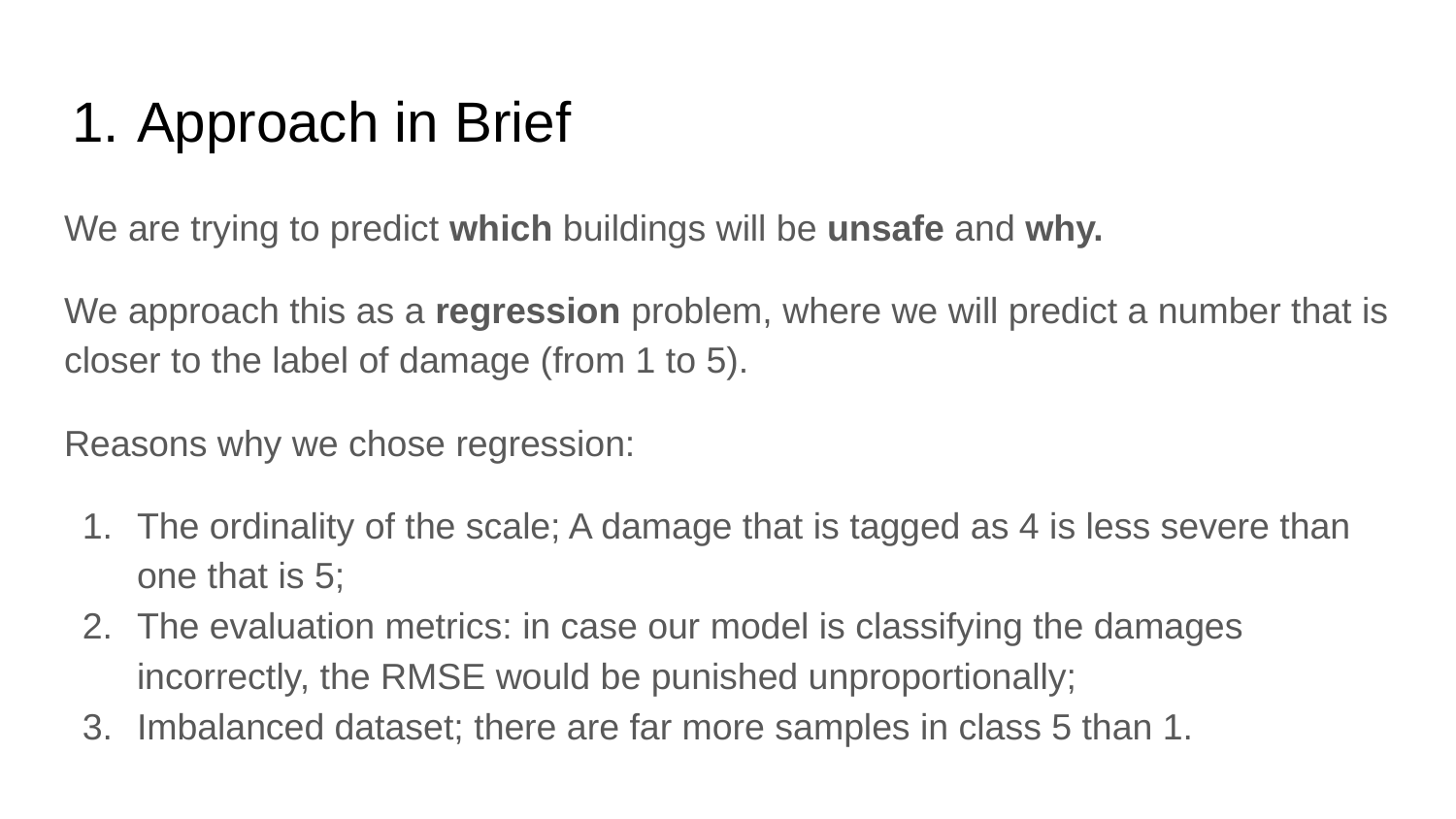

# Approach in Brief
We are trying to predict which buildings will be unsafe and why.
We approach this as a regression problem, where we will predict a number that is closer to the label of damage (from 1 to 5).
Reasons why we chose regression:
The ordinality of the scale; A damage that is tagged as 4 is less severe than one that is 5;
The evaluation metrics: in case our model is classifying the damages incorrectly, the RMSE would be punished unproportionally;
Imbalanced dataset; there are far more samples in class 5 than 1.